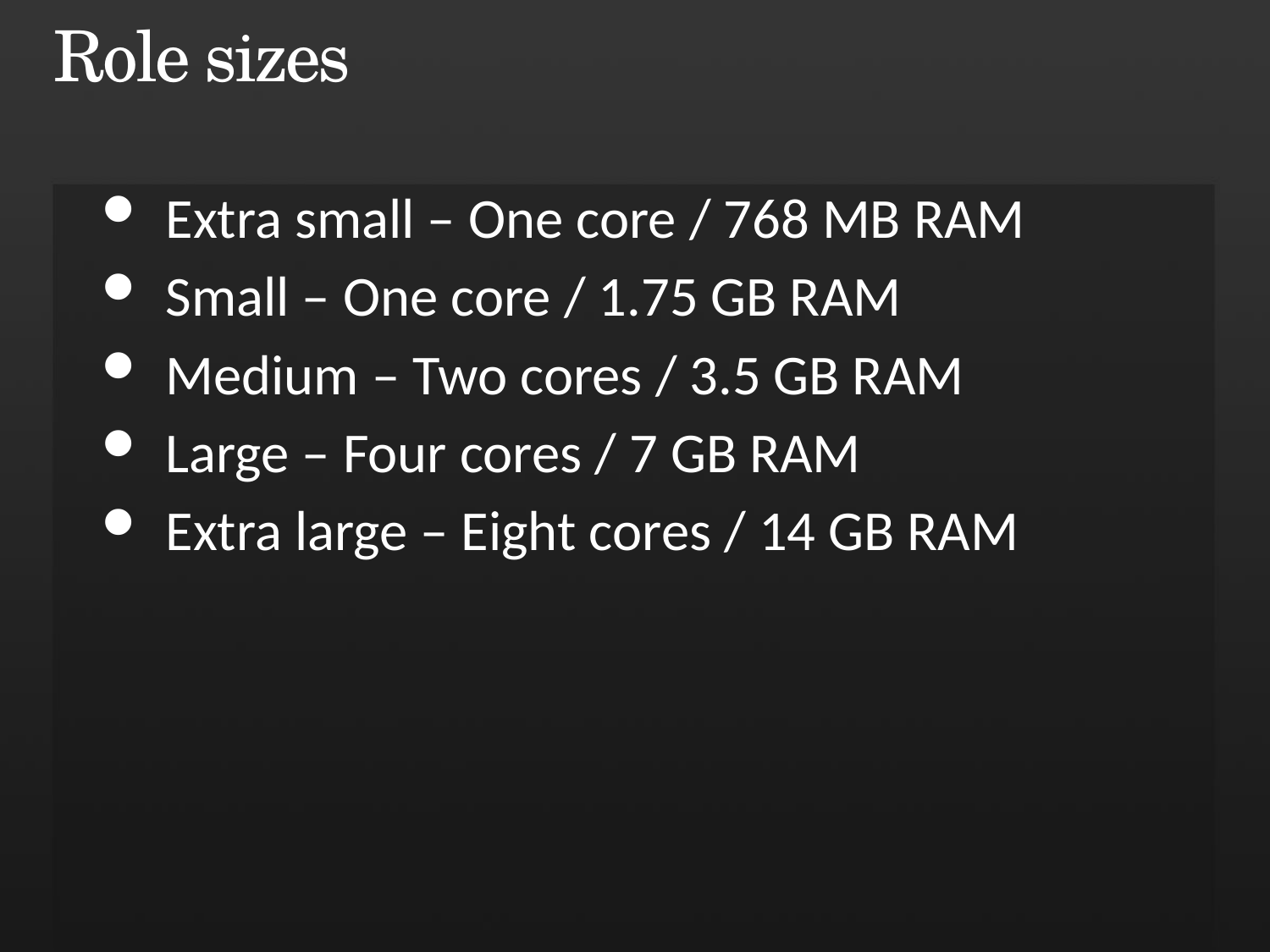

# Role sizes
Extra small – One core / 768 MB RAM
Small – One core / 1.75 GB RAM
Medium – Two cores / 3.5 GB RAM
Large – Four cores / 7 GB RAM
Extra large – Eight cores / 14 GB RAM